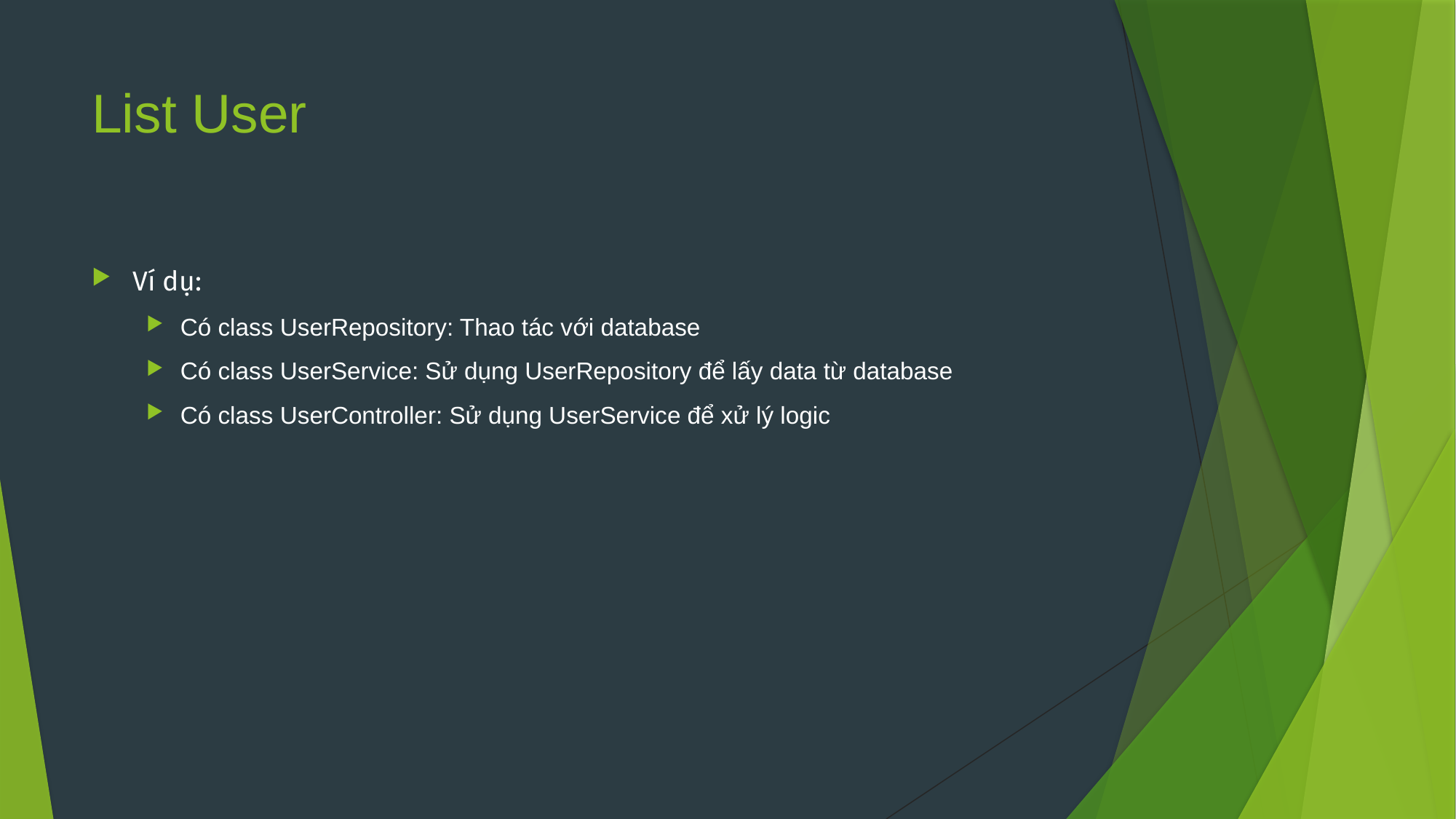

# List User
Ví dụ:
Có class UserRepository: Thao tác với database
Có class UserService: Sử dụng UserRepository để lấy data từ database
Có class UserController: Sử dụng UserService để xử lý logic